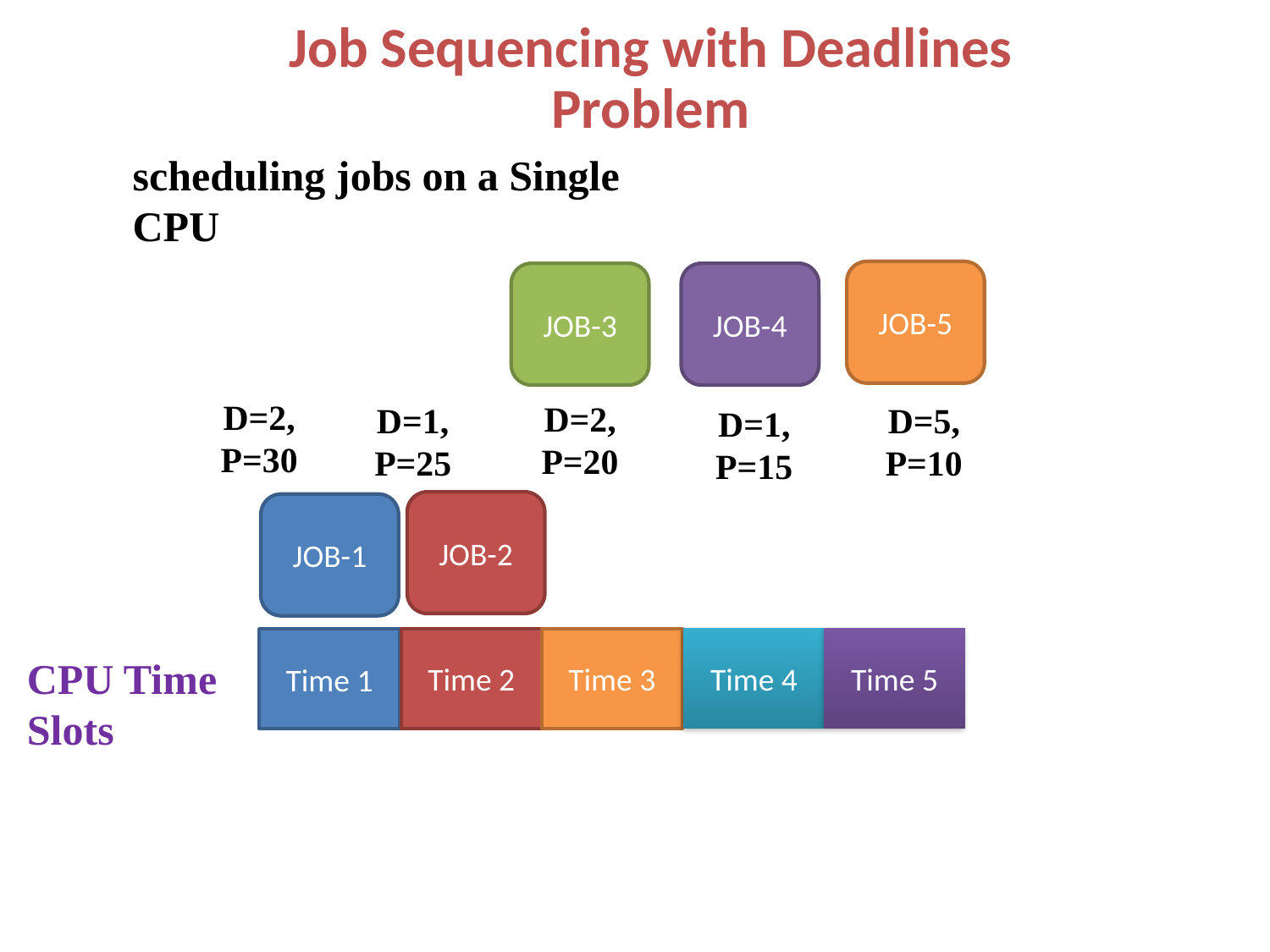

Job Sequencing with Deadlines Problem
scheduling jobs on a Single CPU
JOB-5
JOB-3
JOB-4
D=2, P=30
D=2, P=20
D=5, P=10
D=1, P=25
D=1, P=15
JOB-2
JOB-1
Time 4
Time 5
Time 2
Time 3
Time 1
CPU Time Slots